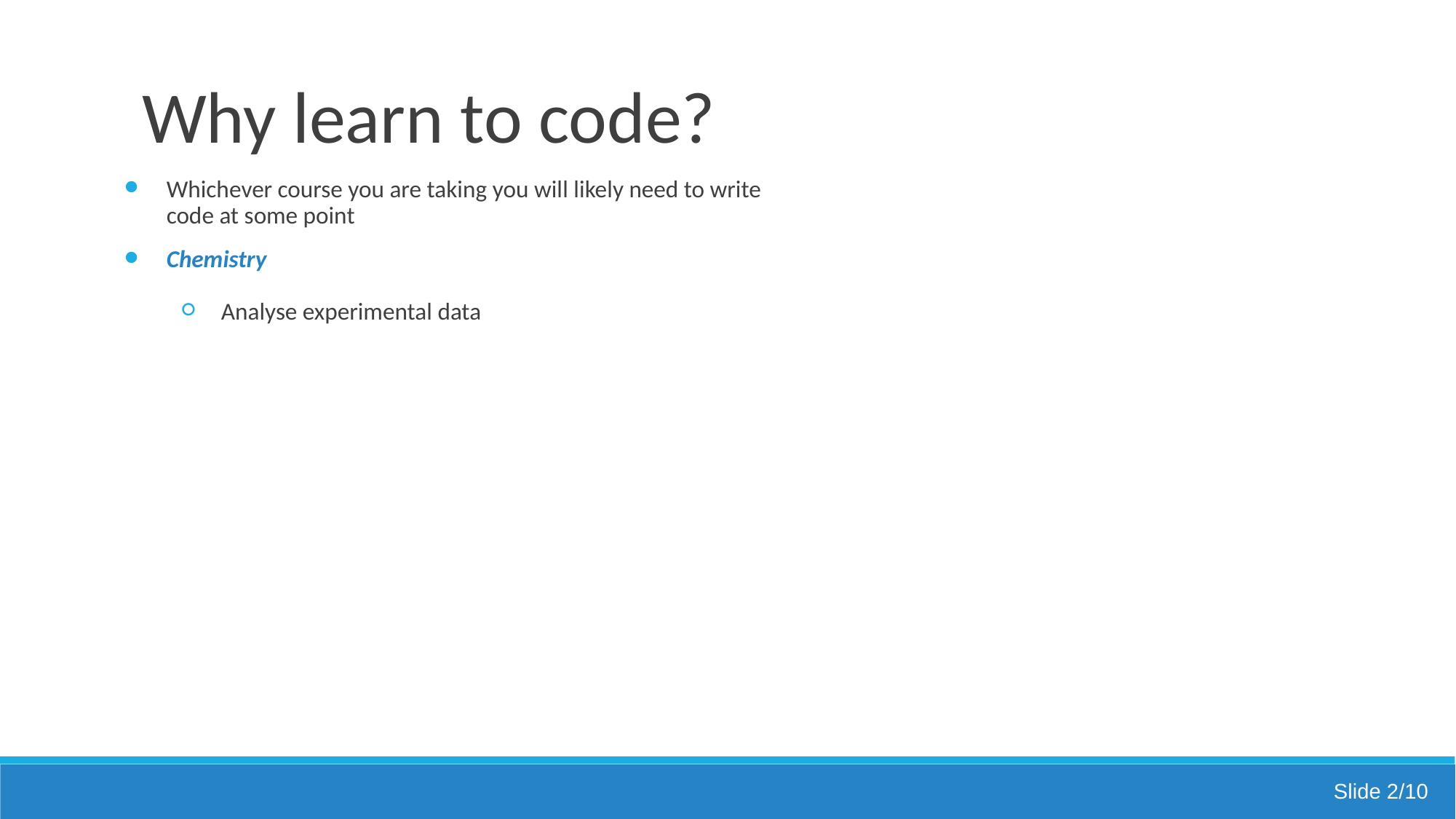

# Why learn to code?
Whichever course you are taking you will likely need to write code at some point
Chemistry
Analyse experimental data

Slide 2/10